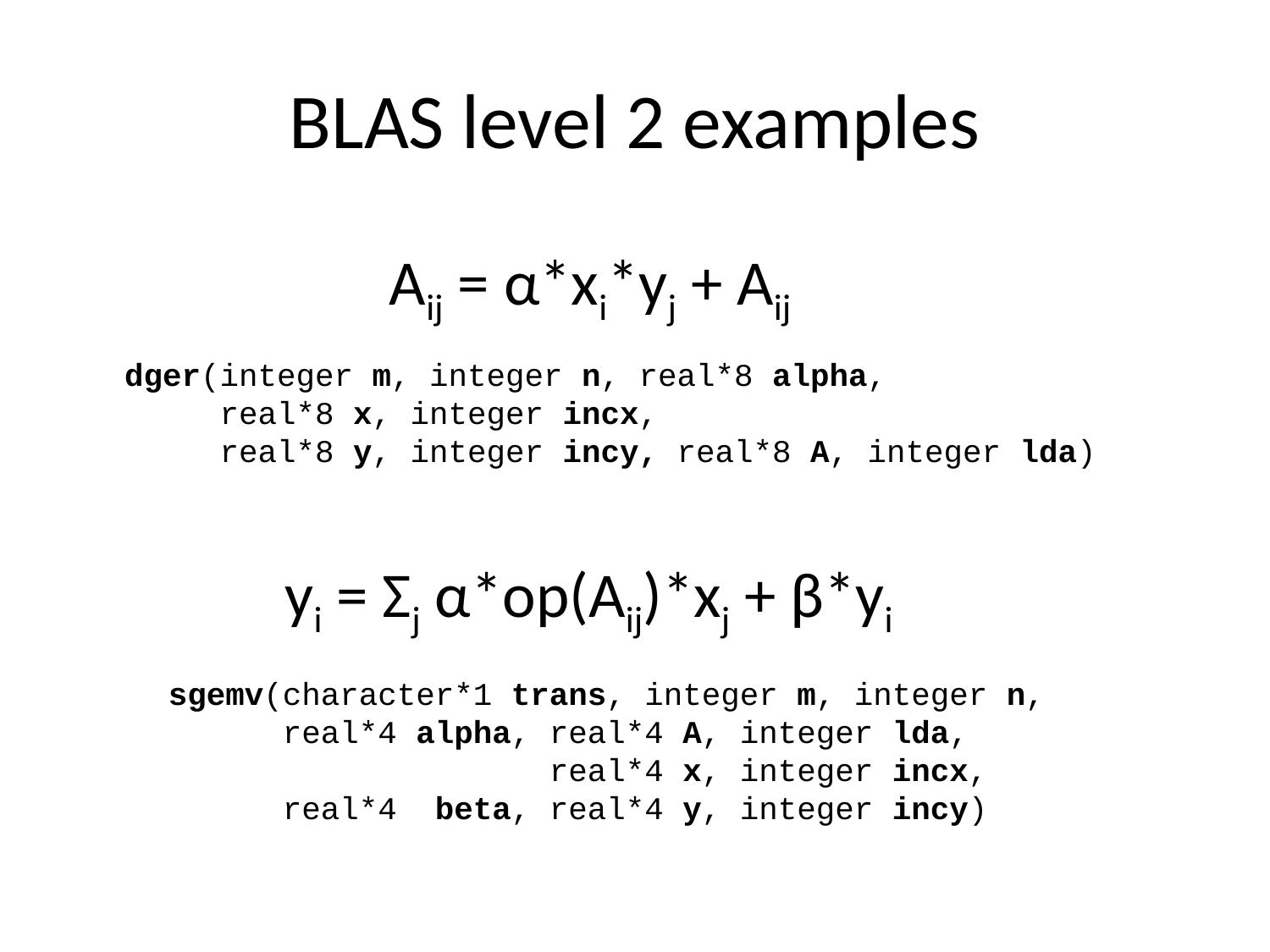

# BLAS level 2 examples
Aij = α*xi*yj + Aij
dger(integer m, integer n, real*8 alpha,
     real*8 x, integer incx,
     real*8 y, integer incy, real*8 A, integer lda)

yi = Σj α*op(Aij)*xj + β*yi
sgemv(character*1 trans, integer m, integer n,
      real*4 alpha, real*4 A, integer lda,
                    real*4 x, integer incx,
      real*4  beta, real*4 y, integer incy)